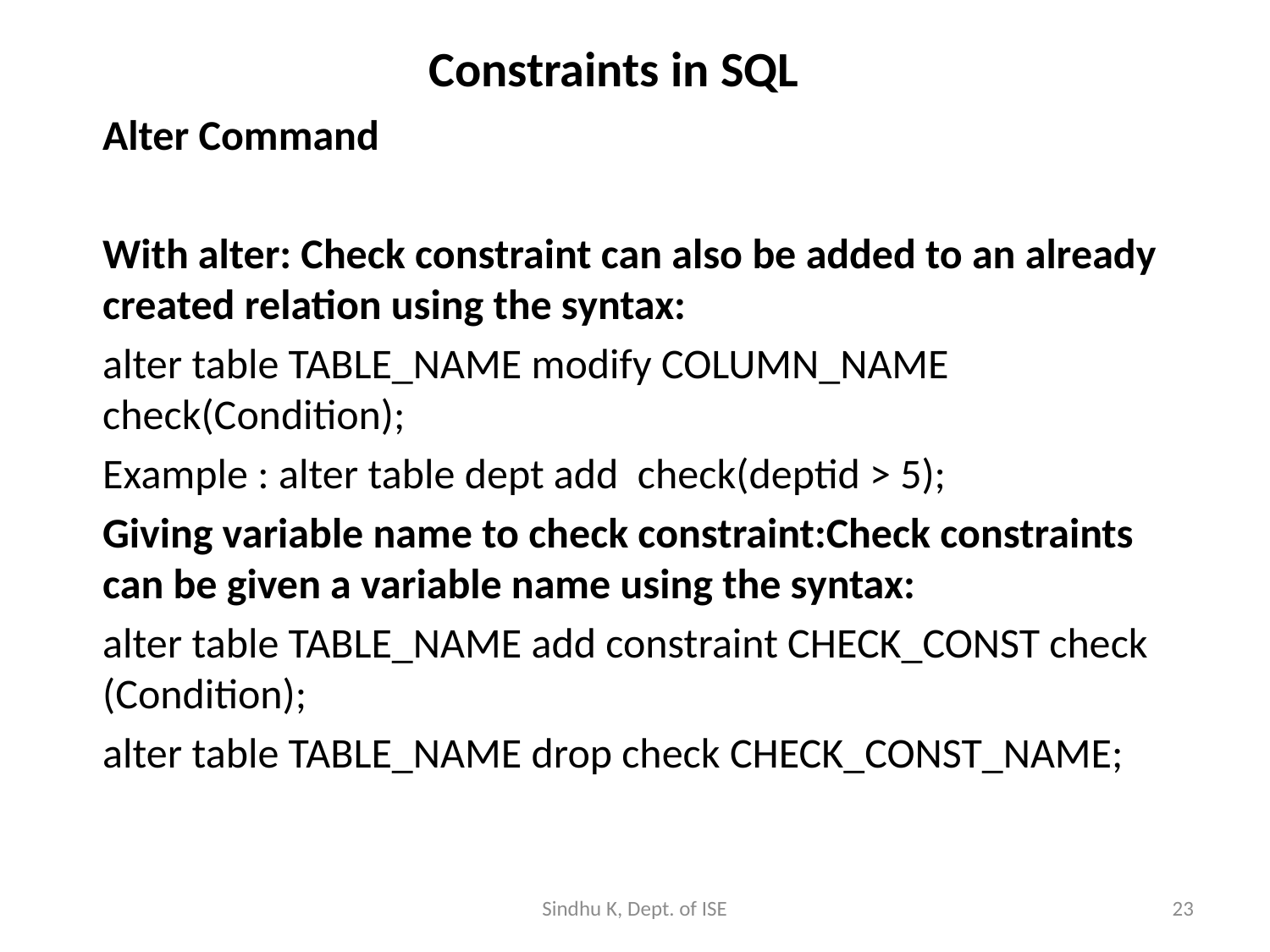

# Constraints in SQL
Alter Command

With alter: Check constraint can also be added to an already created relation using the syntax:
alter table TABLE_NAME modify COLUMN_NAME check(Condition);
Example : alter table dept add  check(deptid > 5);
Giving variable name to check constraint:Check constraints can be given a variable name using the syntax:
alter table TABLE_NAME add constraint CHECK_CONST check (Condition);
alter table TABLE_NAME drop check CHECK_CONST_NAME;

Sindhu K, Dept. of ISE
23